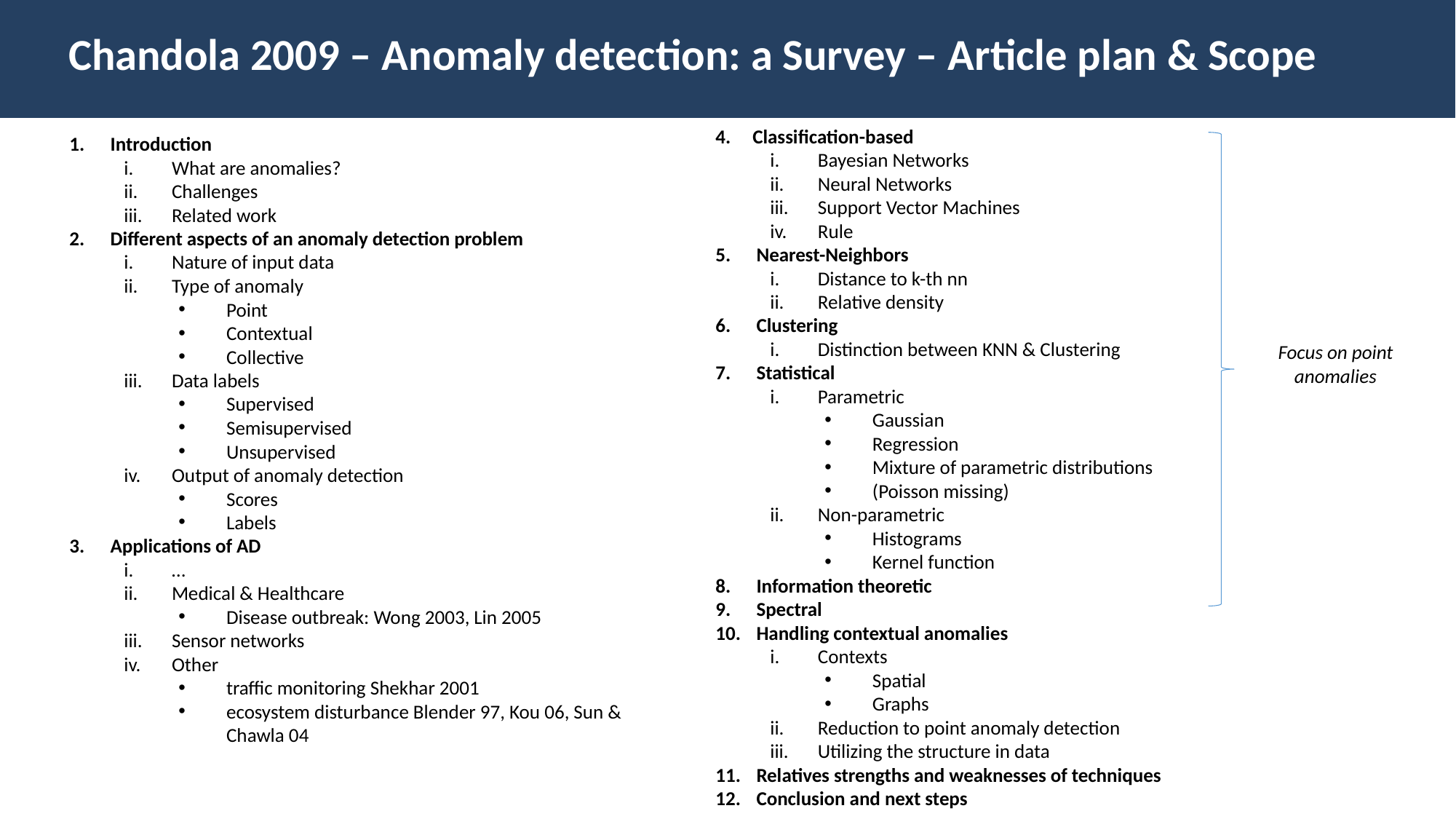

Chandola 2009 – Anomaly detection: a Survey – Article plan & Scope
4.     Classification-based
Bayesian Networks
Neural Networks
Support Vector Machines
Rule
Nearest-Neighbors
Distance to k-th nn
Relative density
Clustering
Distinction between KNN & Clustering
Statistical
Parametric
Gaussian
Regression
Mixture of parametric distributions
(Poisson missing)
Non-parametric
Histograms
Kernel function
Information theoretic
Spectral
Handling contextual anomalies
Contexts
Spatial
Graphs
Reduction to point anomaly detection
Utilizing the structure in data
Relatives strengths and weaknesses of techniques
Conclusion and next steps

Focus on point anomalies
Introduction
What are anomalies?
Challenges
Related work
Different aspects of an anomaly detection problem
Nature of input data
Type of anomaly
Point
Contextual
Collective
Data labels
Supervised
Semisupervised
Unsupervised
Output of anomaly detection
Scores
Labels
Applications of AD
…
Medical & Healthcare
Disease outbreak: Wong 2003, Lin 2005
Sensor networks
Other
traffic monitoring Shekhar 2001
ecosystem disturbance Blender 97, Kou 06, Sun & Chawla 04